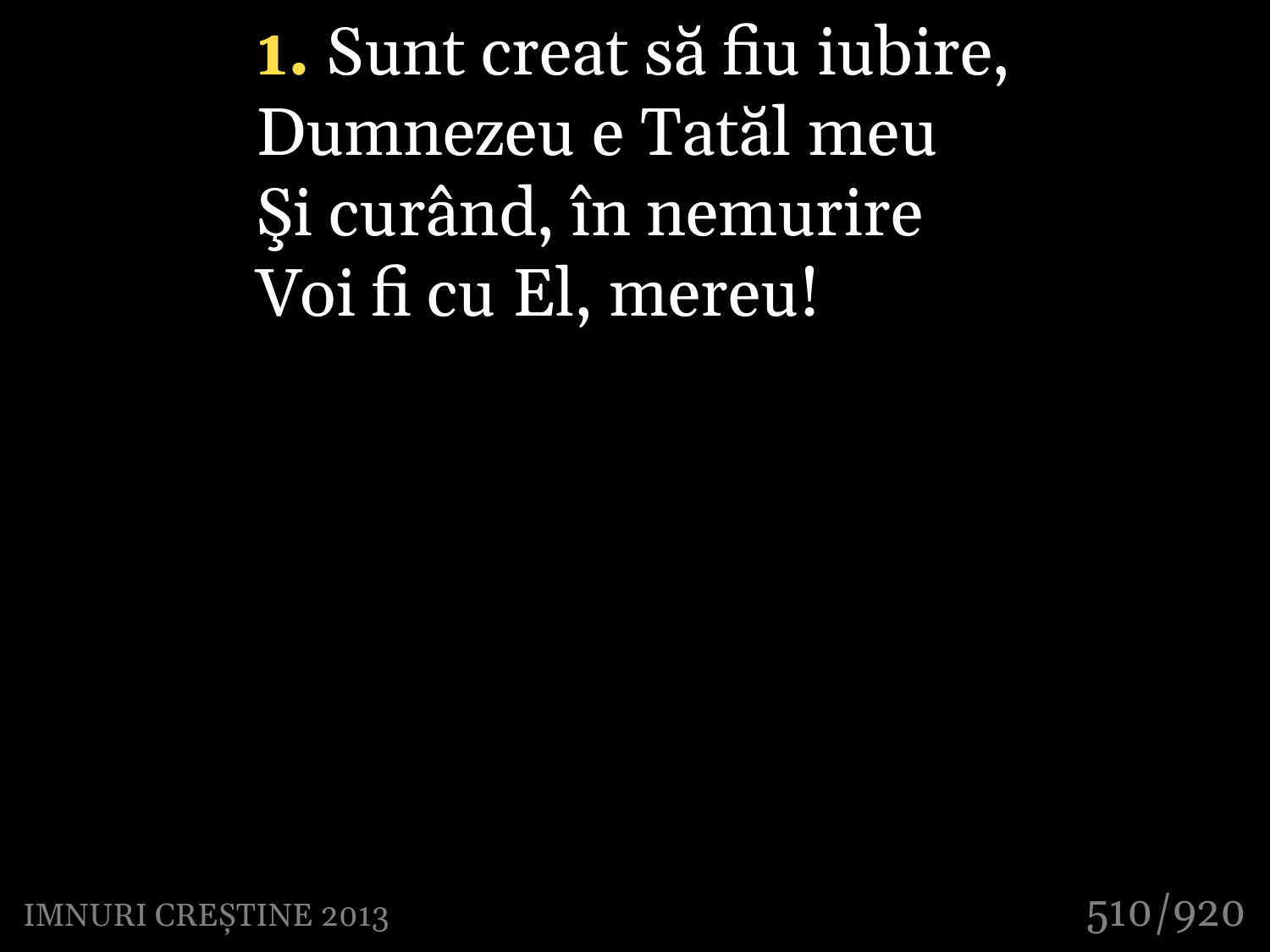

1. Sunt creat să fiu iubire,
Dumnezeu e Tatăl meu
Şi curând, în nemurire
Voi fi cu El, mereu!
510/920
IMNURI CREȘTINE 2013